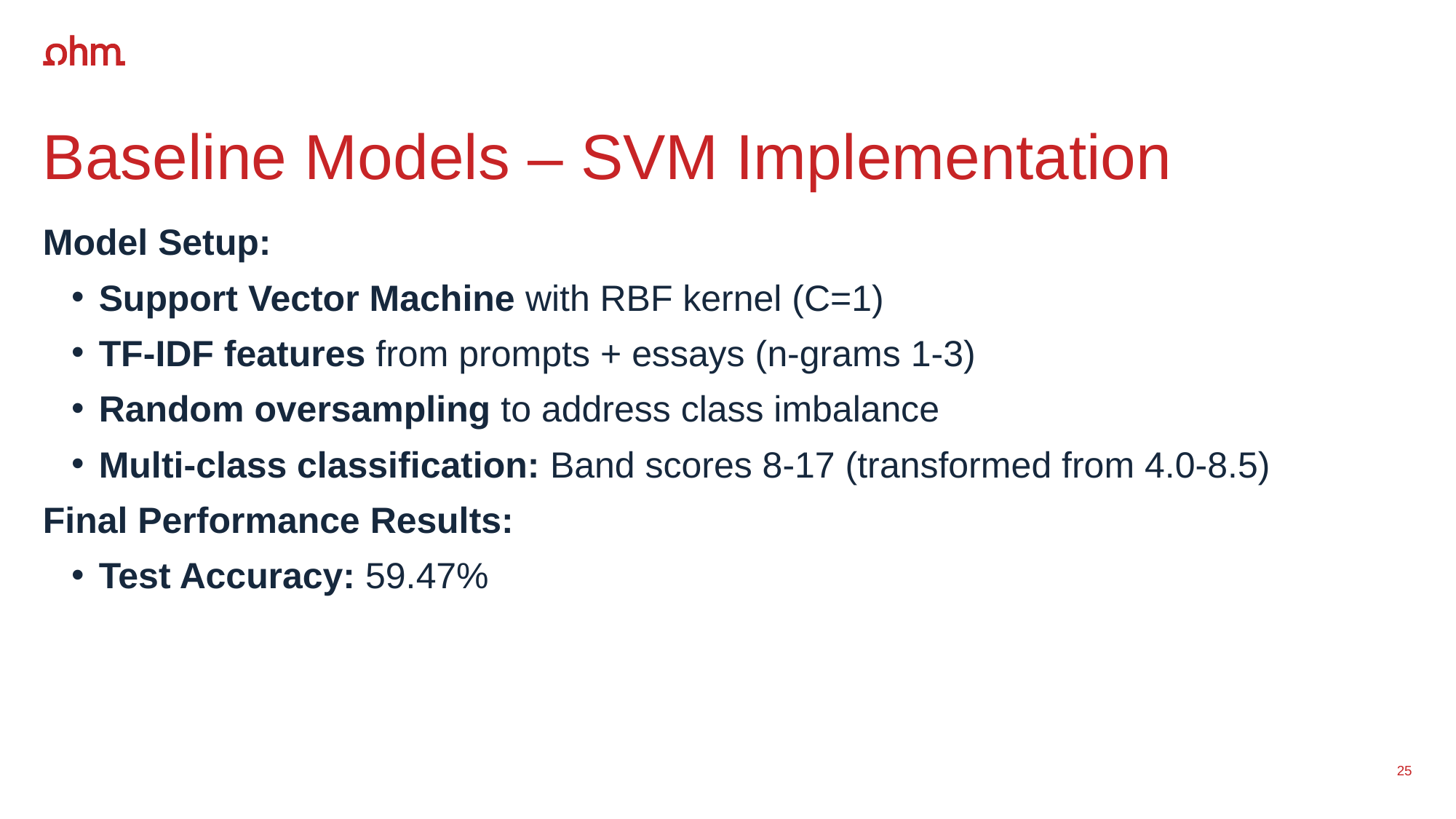

# Baseline Models – SVM Implementation
Model Setup:
Support Vector Machine with RBF kernel (C=1)
TF-IDF features from prompts + essays (n-grams 1-3)
Random oversampling to address class imbalance
Multi-class classification: Band scores 8-17 (transformed from 4.0-8.5)
Final Performance Results:
Test Accuracy: 59.47%

25